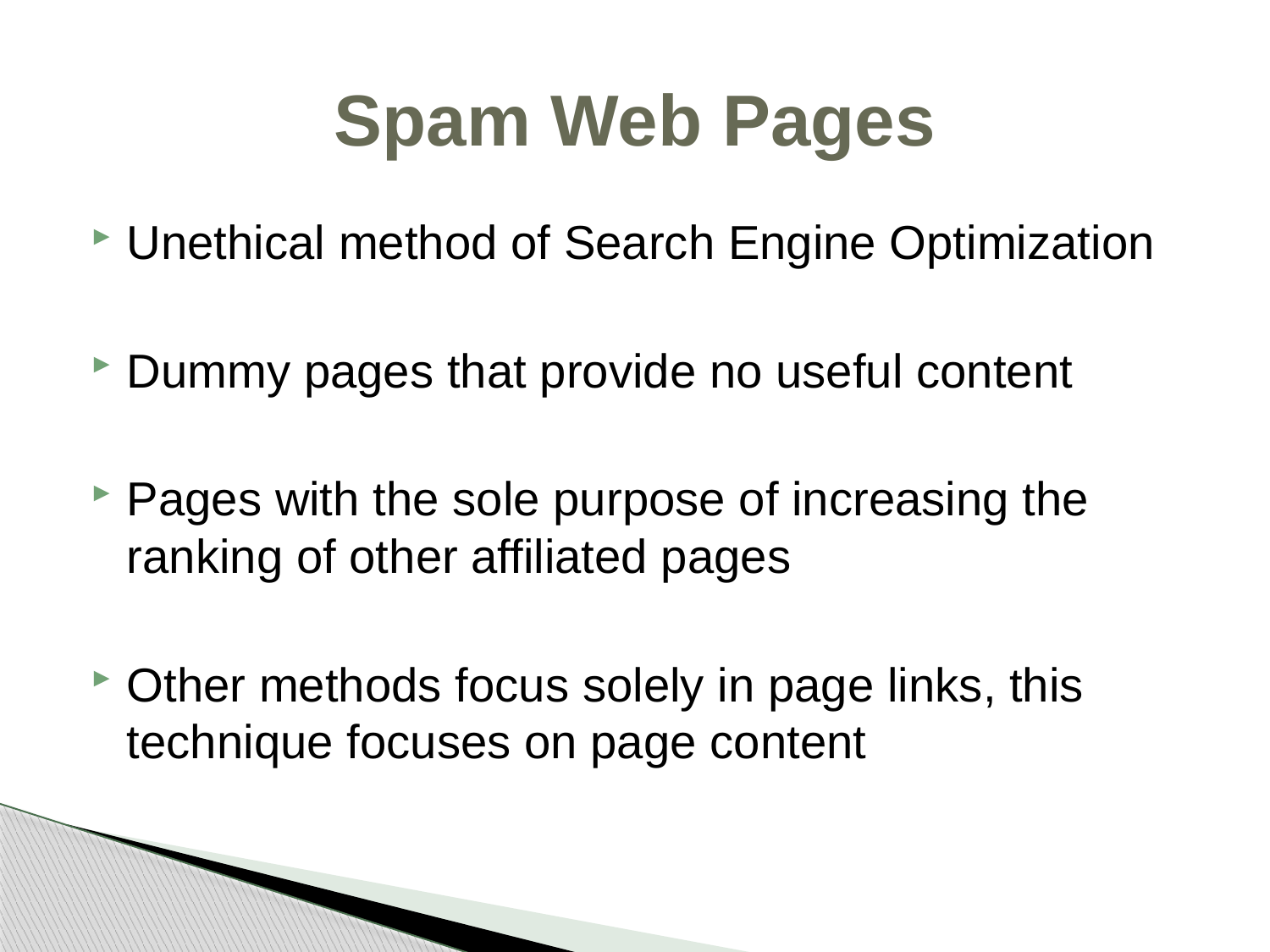

# Spam Web Pages
Unethical method of Search Engine Optimization

Dummy pages that provide no useful content

Pages with the sole purpose of increasing the ranking of other affiliated pages

Other methods focus solely in page links, this technique focuses on page content